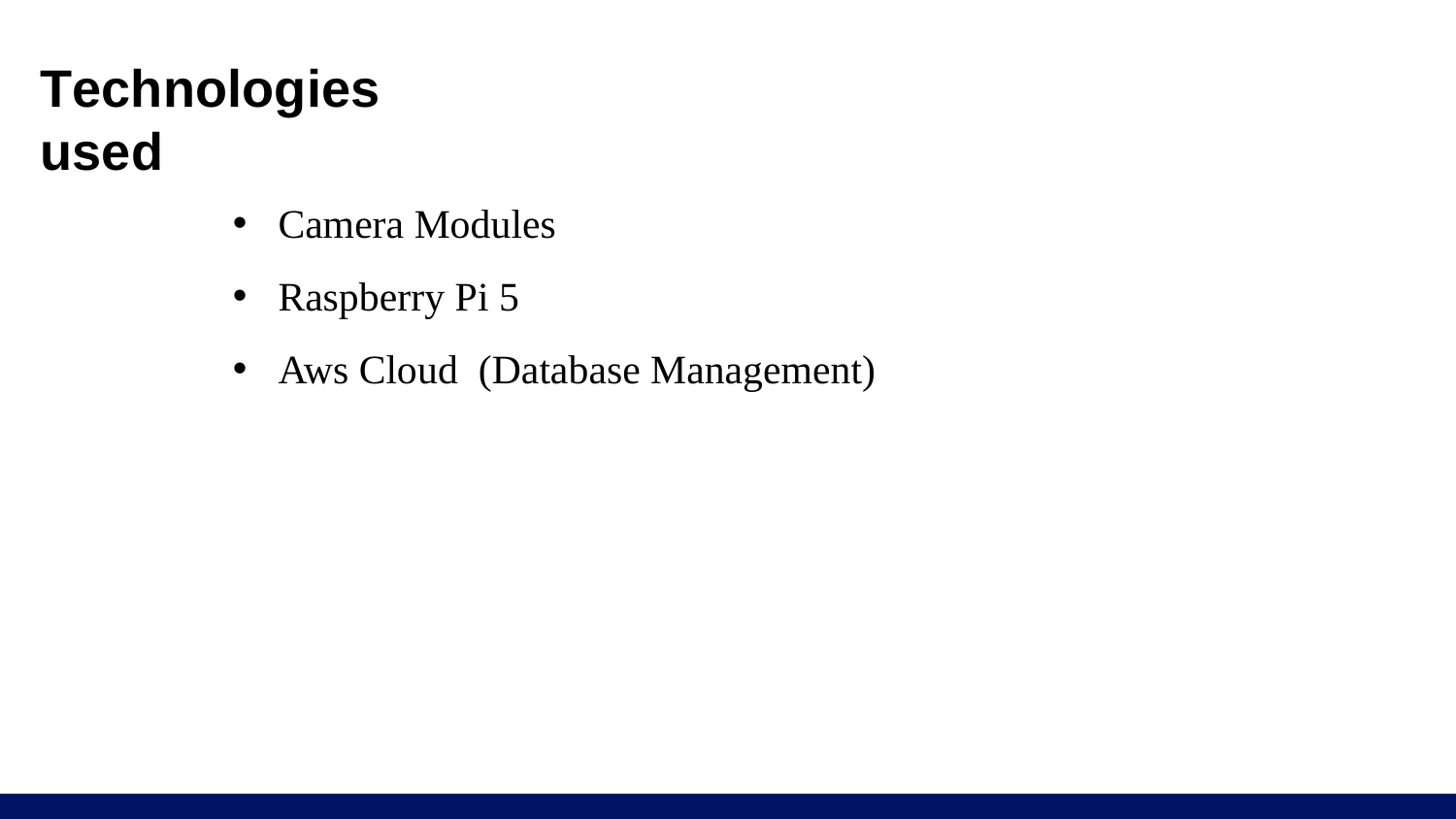

# Technologies used
Camera Modules
Raspberry Pi 5
Aws Cloud  (Database Management)